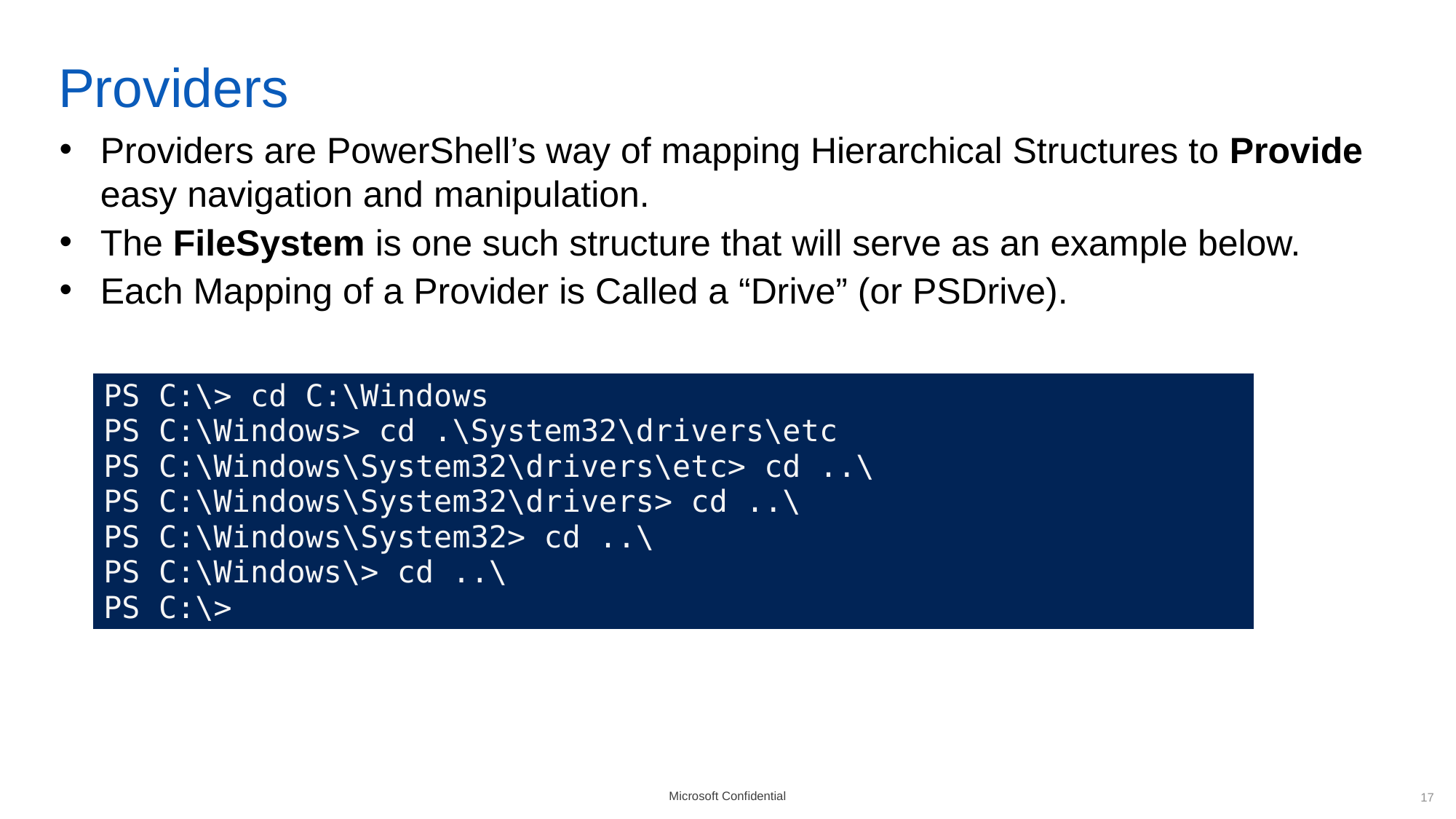

# Providers
Providers are PowerShell’s way of mapping Hierarchical Structures to Provide easy navigation and manipulation.
The FileSystem is one such structure that will serve as an example below.
Each Mapping of a Provider is Called a “Drive” (or PSDrive).
| PS C:\> cd C:\Windows PS C:\Windows> cd .\System32\drivers\etc PS C:\Windows\System32\drivers\etc> cd ..\ PS C:\Windows\System32\drivers> cd ..\ PS C:\Windows\System32> cd ..\ PS C:\Windows\> cd ..\ PS C:\> |
| --- |
17